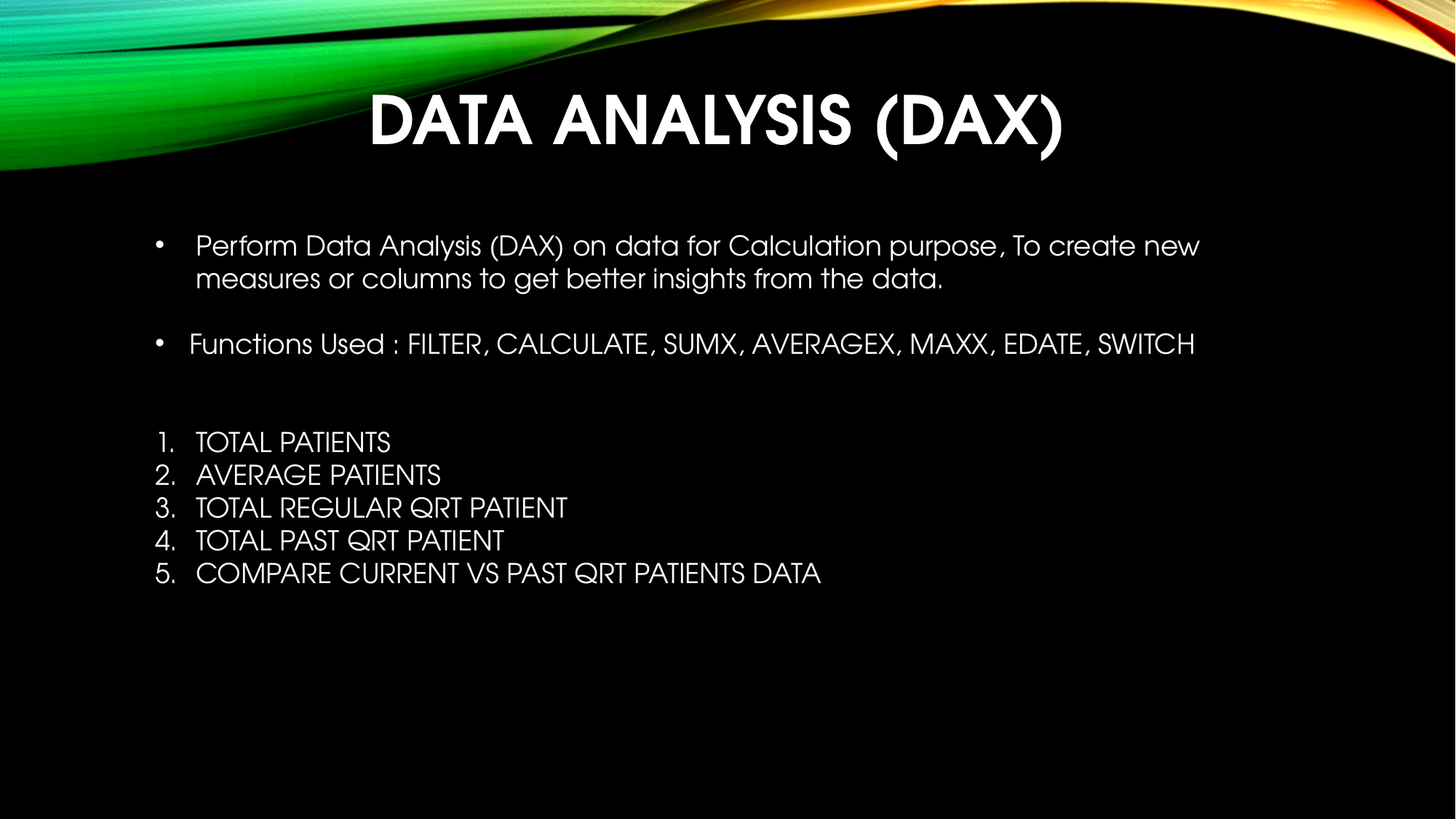

DATA ANALYSIS (DAX)
Perform Data Analysis (DAX) on data for Calculation purpose, To create new measures or columns to get better insights from the data.

Functions Used : FILTER, CALCULATE, SUMX, AVERAGEX, MAXX, EDATE, SWITCH

TOTAL PATIENTS
AVERAGE PATIENTS
TOTAL REGULAR QRT PATIENT
TOTAL PAST QRT PATIENT
COMPARE CURRENT VS PAST QRT PATIENTS DATA